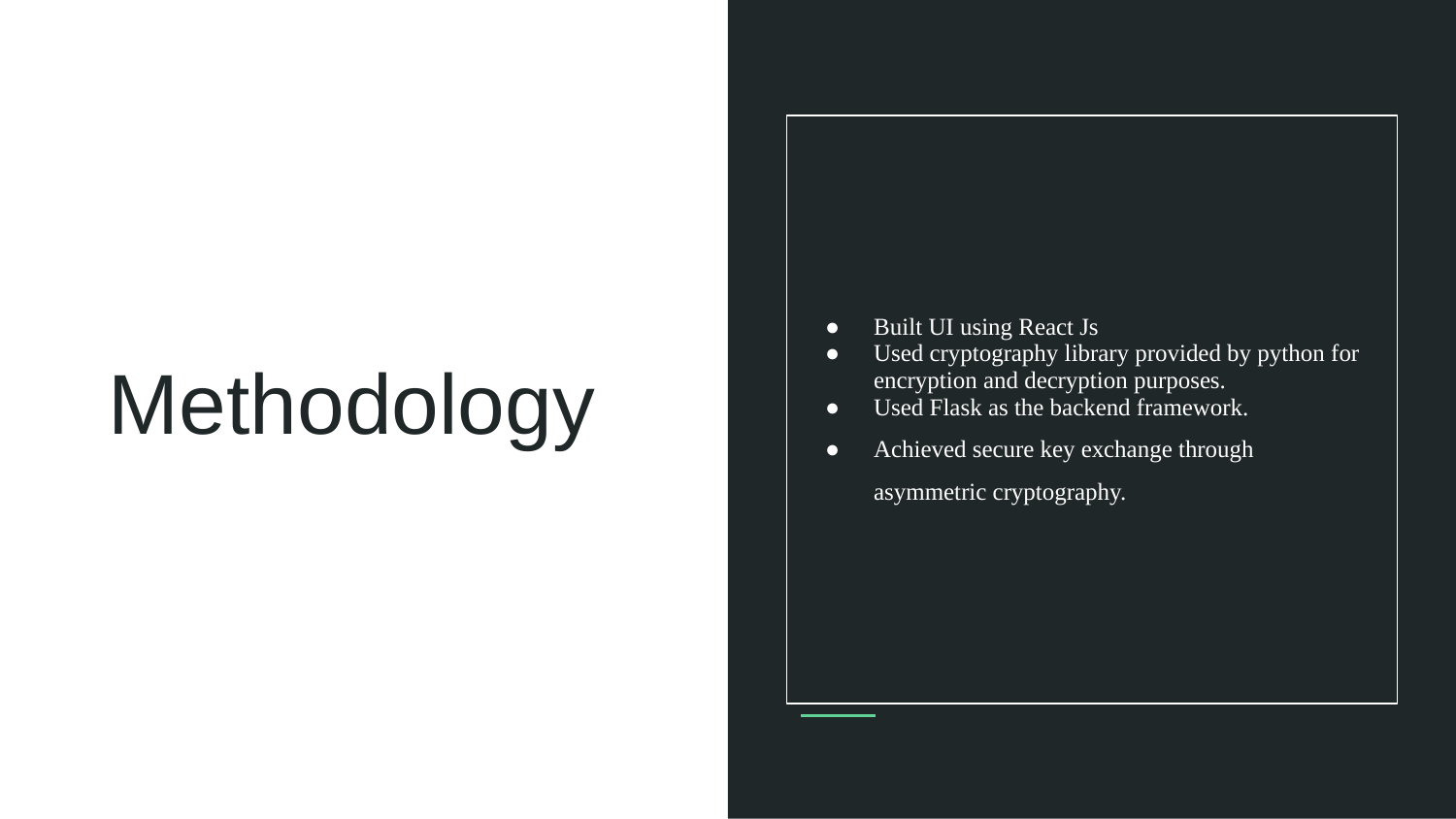

Built UI using React Js
Used cryptography library provided by python for encryption and decryption purposes.
Used Flask as the backend framework.
Achieved secure key exchange through asymmetric cryptography.
# Methodology